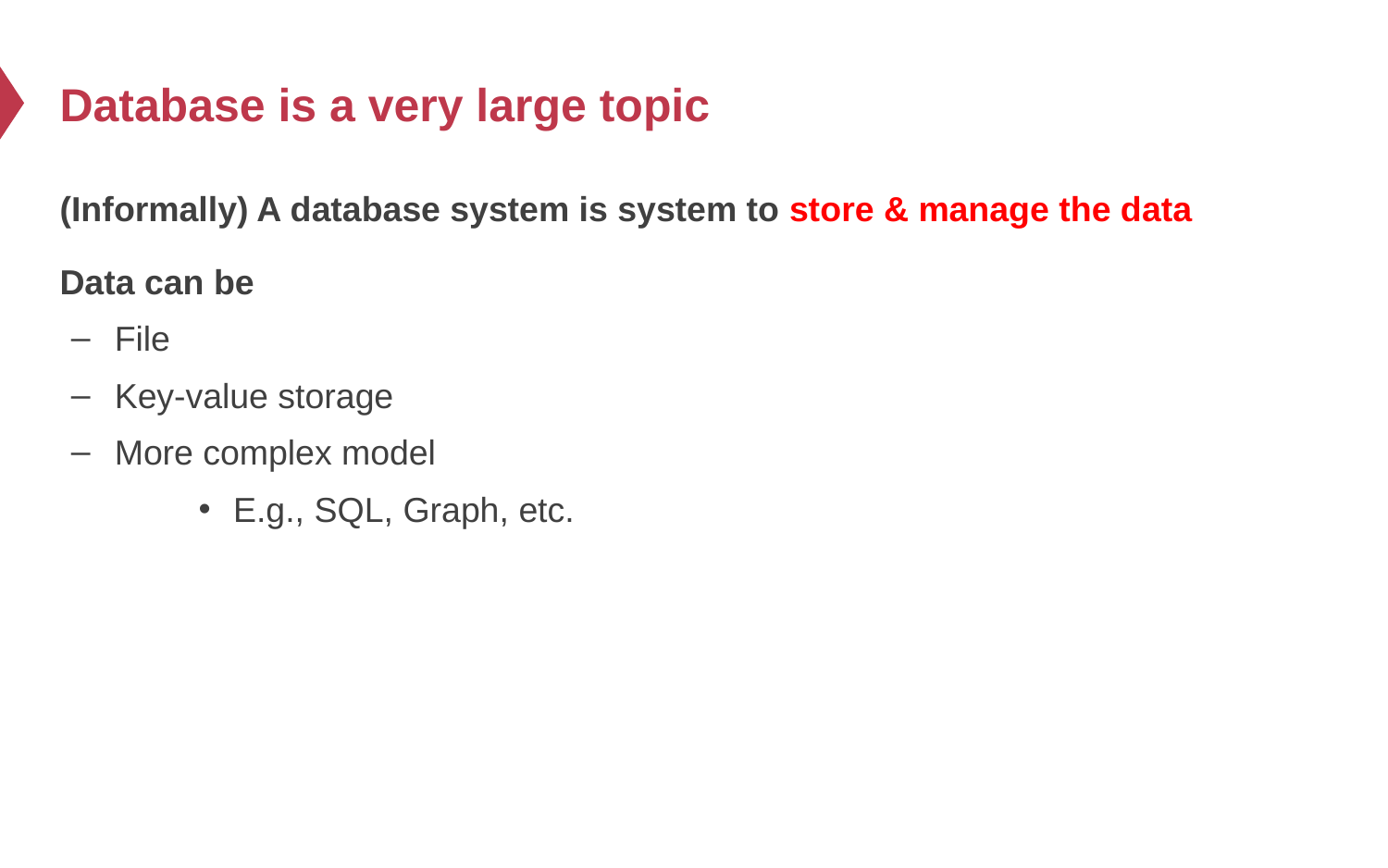

# Database is a very large topic
(Informally) A database system is system to store & manage the data
Data can be
File
Key-value storage
More complex model
E.g., SQL, Graph, etc.
4